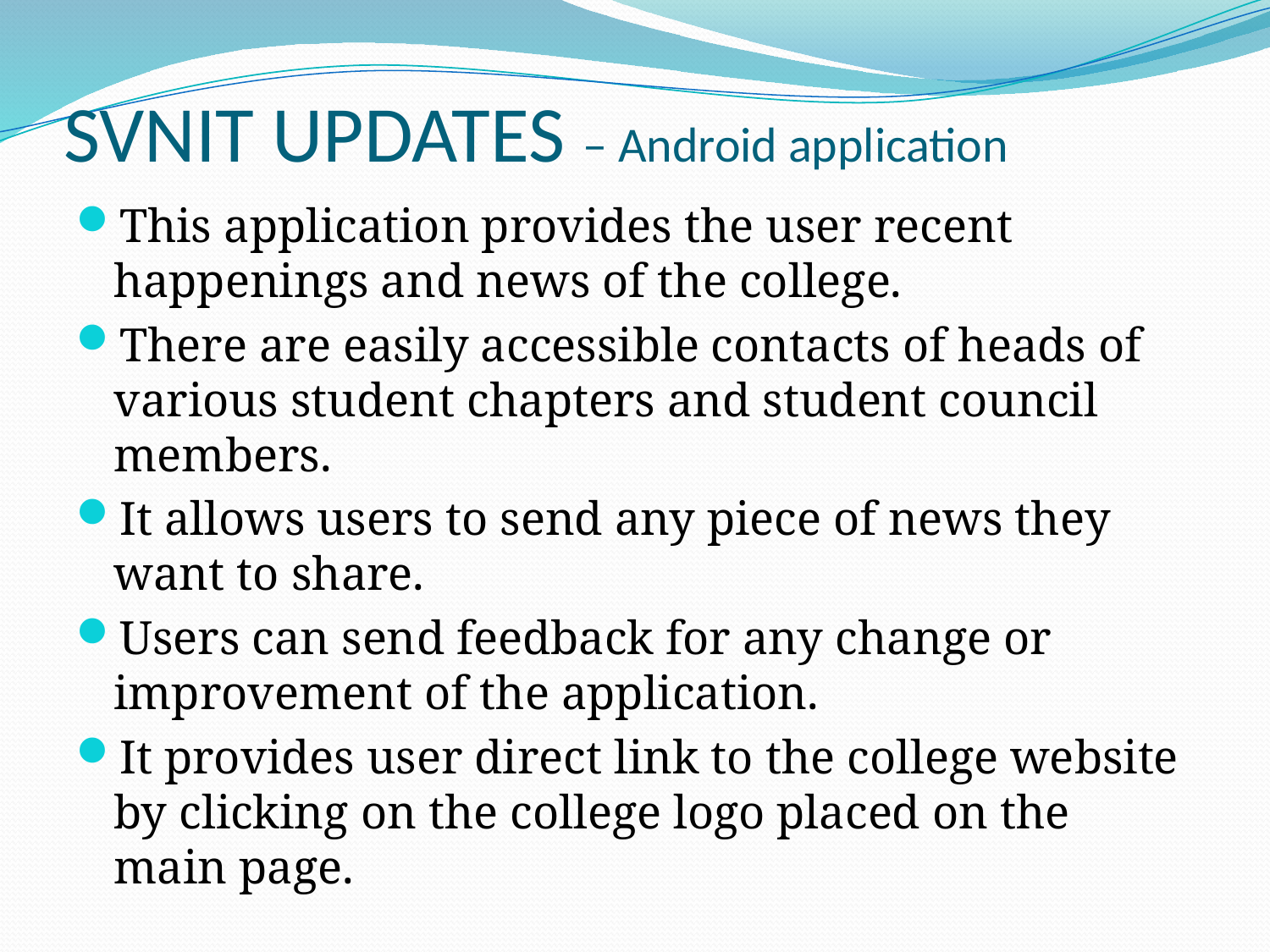

# SVNIT UPDATES – Android application
This application provides the user recent happenings and news of the college.
There are easily accessible contacts of heads of various student chapters and student council members.
It allows users to send any piece of news they want to share.
Users can send feedback for any change or improvement of the application.
It provides user direct link to the college website by clicking on the college logo placed on the main page.